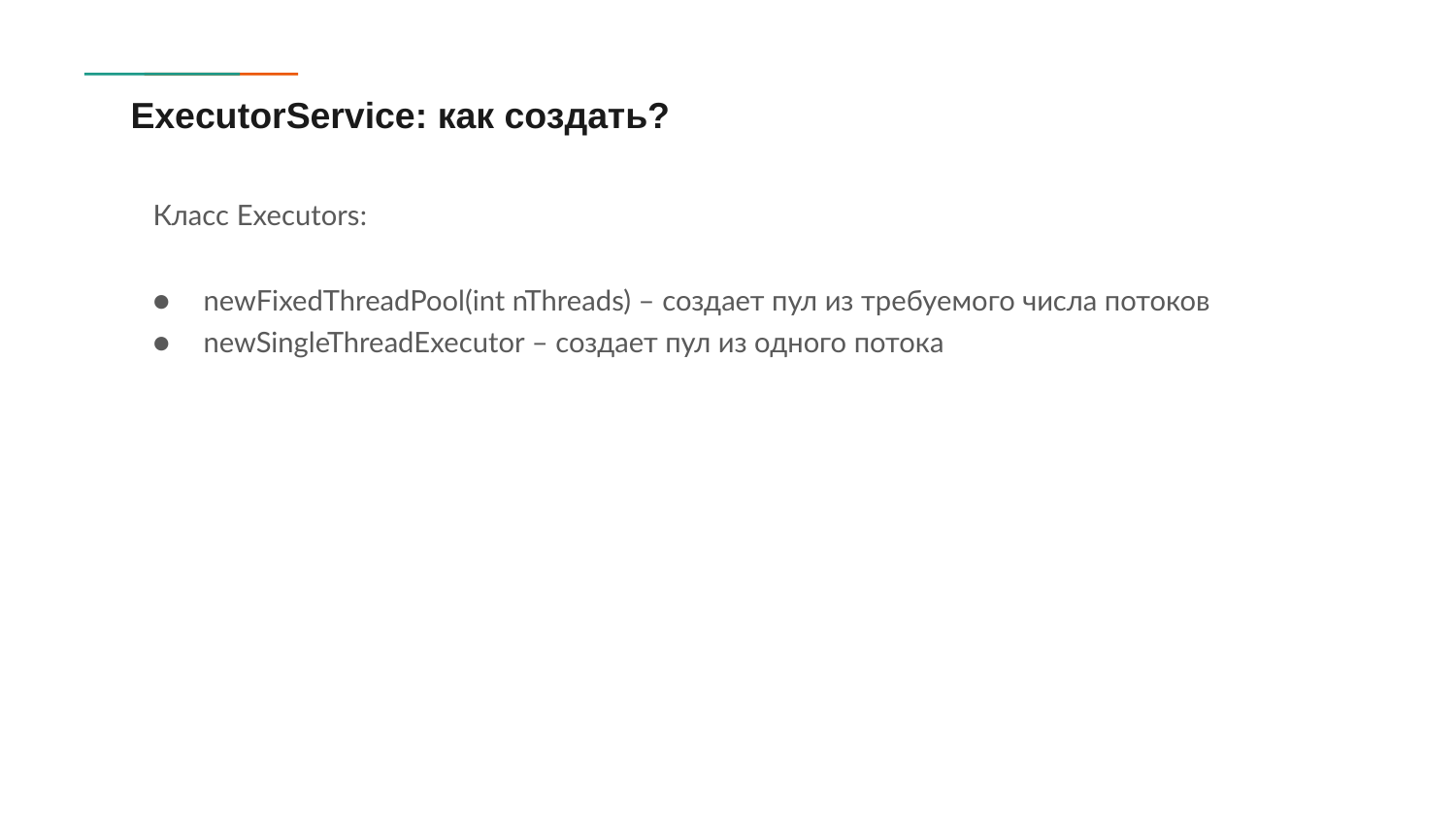

# ExecutorService: как создать?
Класс Executors:

newFixedThreadPool(int nThreads) – создает пул из требуемого числа потоков
newSingleThreadExecutor – создает пул из одного потока